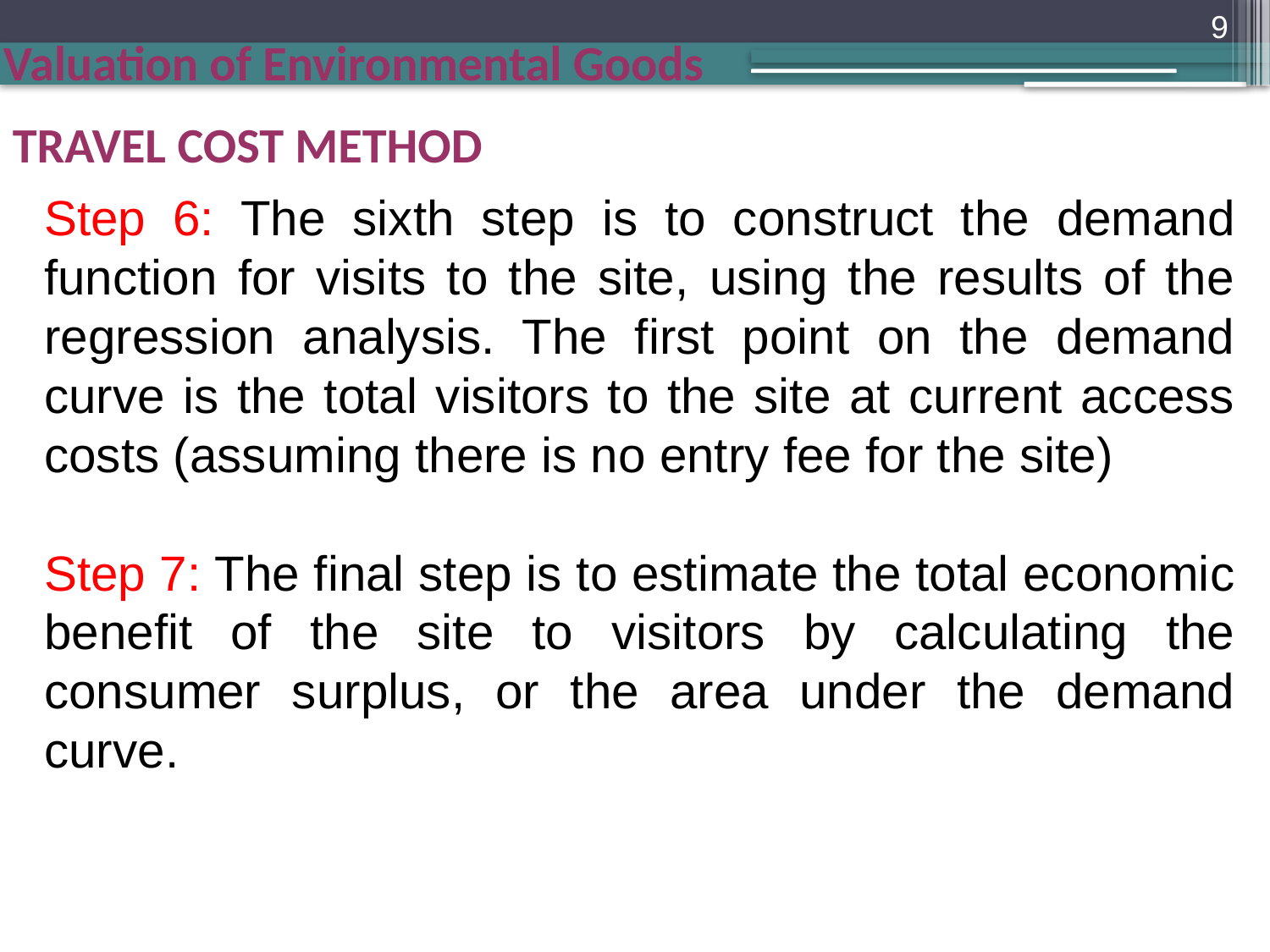

9
TRAVEL COST METHOD
Step 6: The sixth step is to construct the demand function for visits to the site, using the results of the regression analysis. The first point on the demand curve is the total visitors to the site at current access costs (assuming there is no entry fee for the site)

Step 7: The final step is to estimate the total economic benefit of the site to visitors by calculating the consumer surplus, or the area under the demand curve.